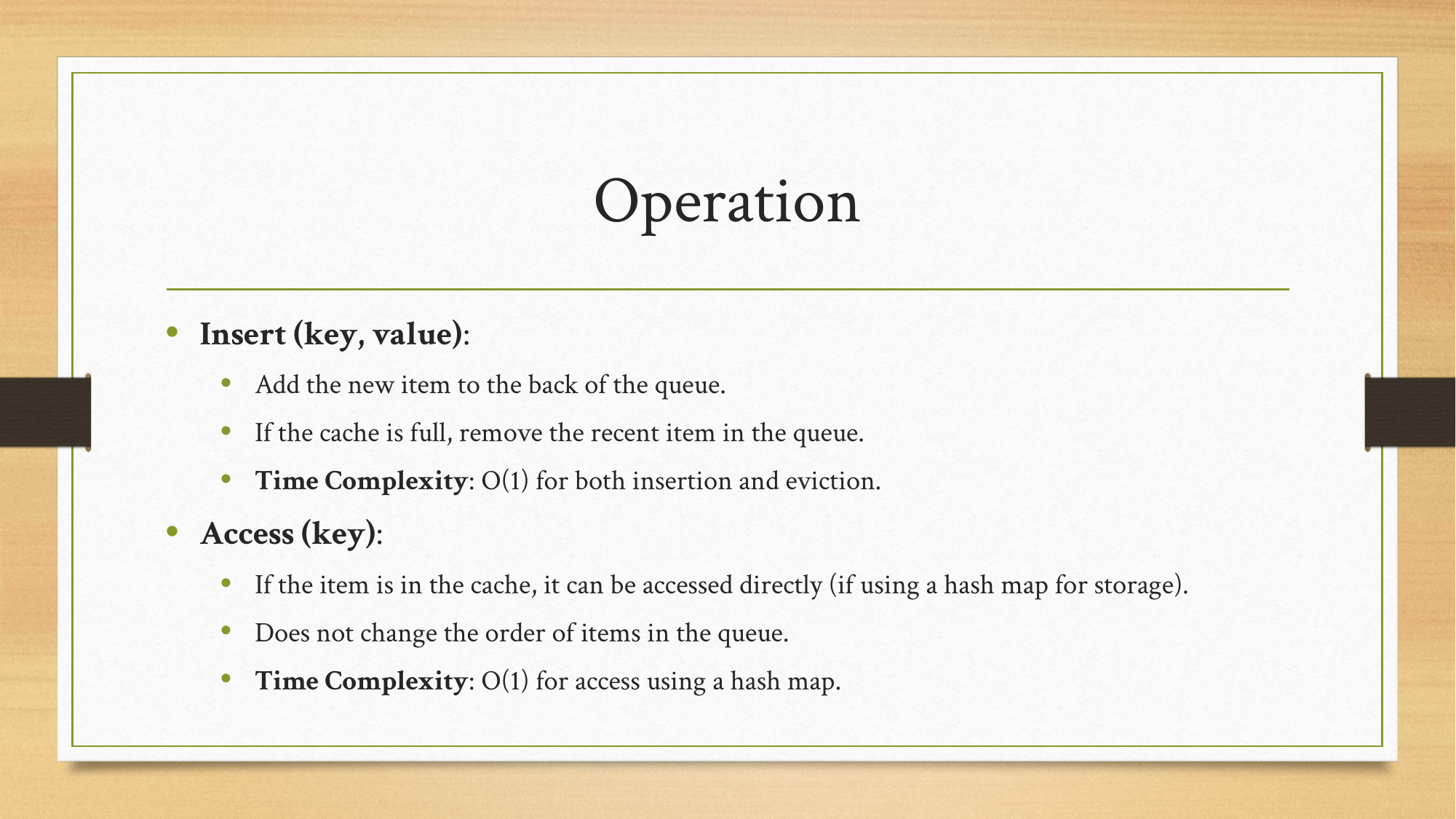

# Operation
Insert (key, value):
Add the new item to the back of the queue.
If the cache is full, remove the recent item in the queue.
Time Complexity: O(1) for both insertion and eviction.
Access (key):
If the item is in the cache, it can be accessed directly (if using a hash map for storage).
Does not change the order of items in the queue.
Time Complexity: O(1) for access using a hash map.